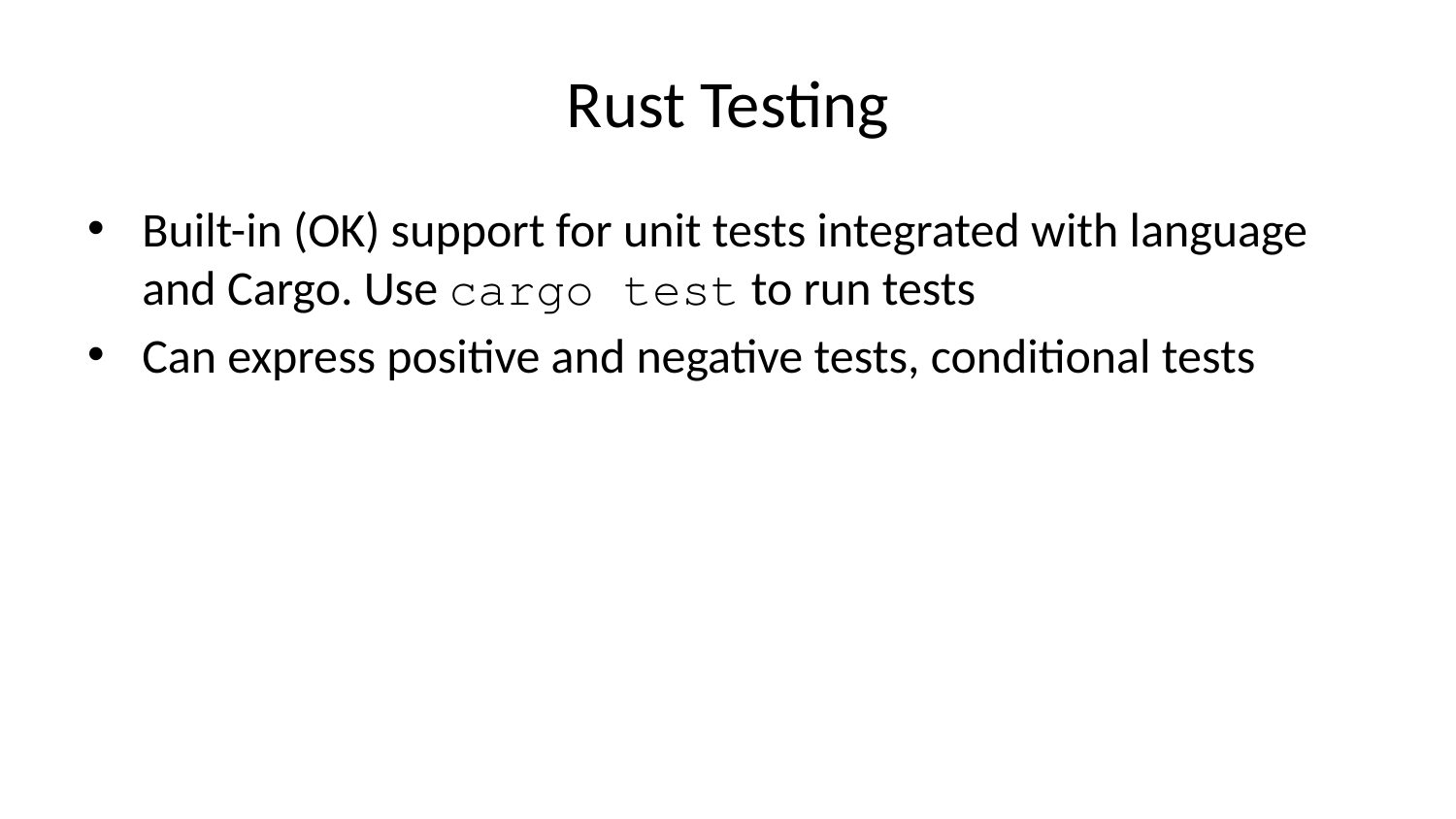

# Rust Testing
Built-in (OK) support for unit tests integrated with language and Cargo. Use cargo test to run tests
Can express positive and negative tests, conditional tests